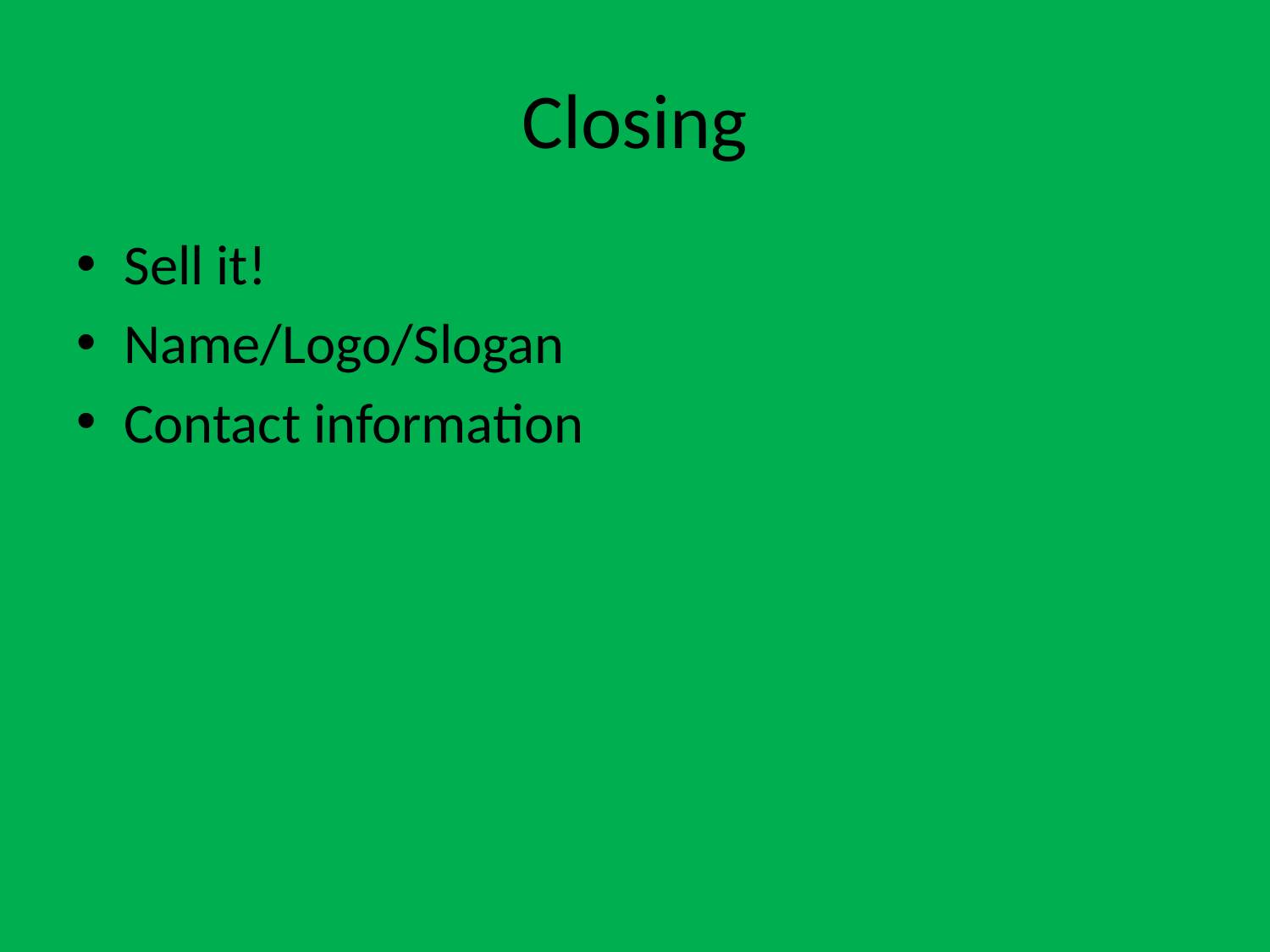

# Closing
Sell it!
Name/Logo/Slogan
Contact information